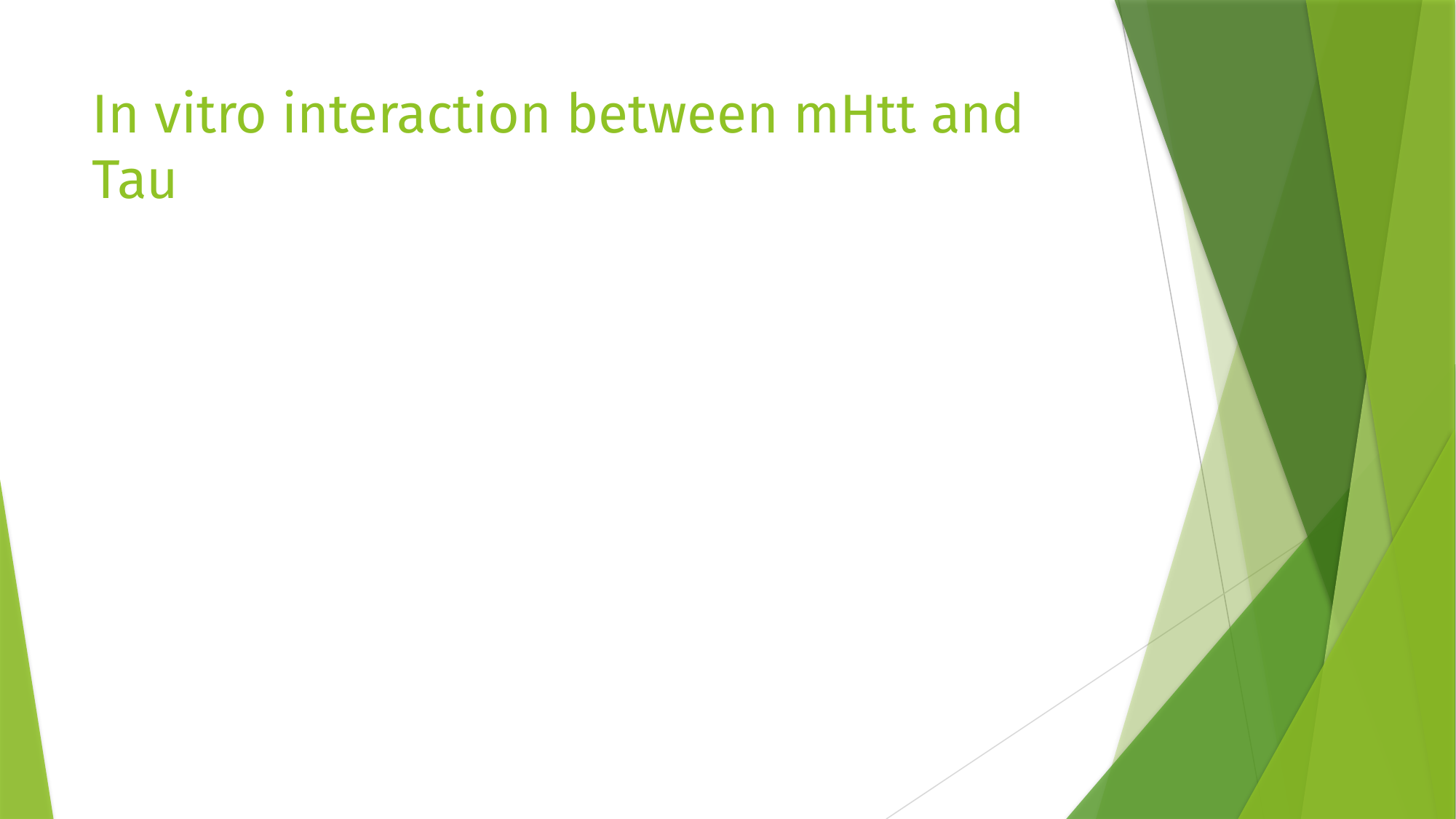

# In vitro interaction between mHtt and Tau